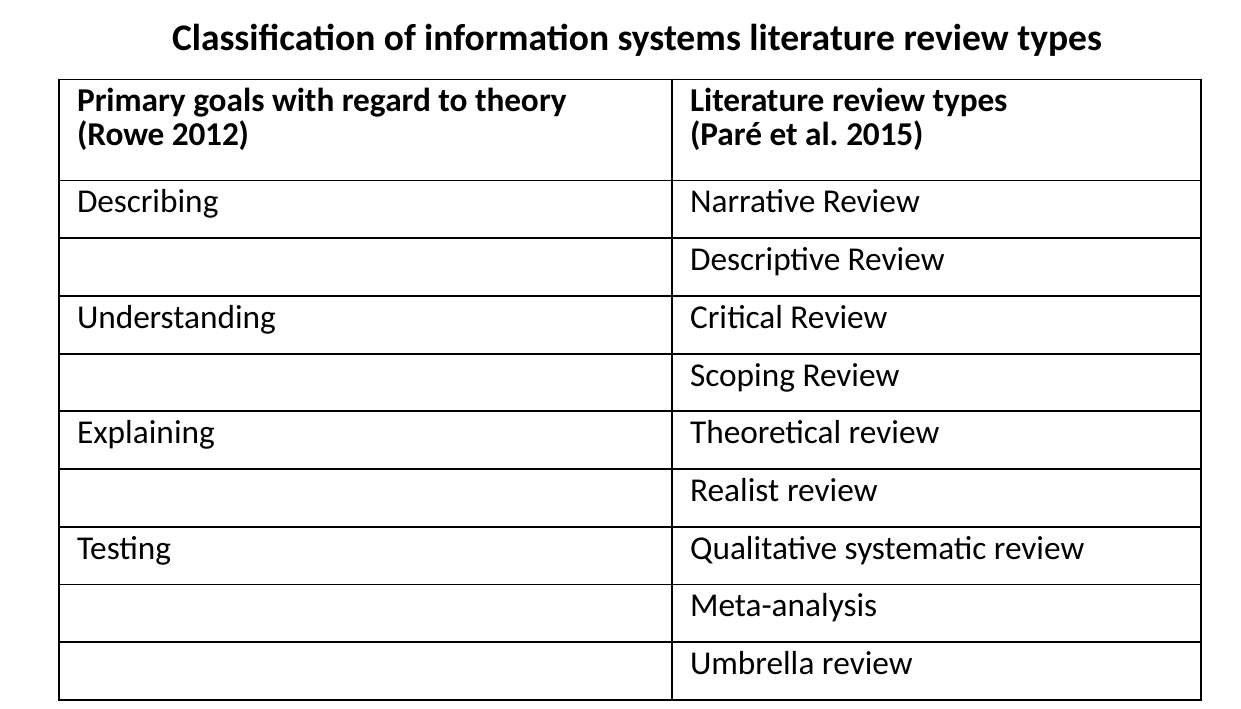

Classification of information systems literature review types
| Primary goals with regard to theory (Rowe 2012) | Literature review types (Paré et al. 2015) |
| --- | --- |
| Describing | Narrative Review |
|  | Descriptive Review |
| Understanding | Critical Review |
|  | Scoping Review |
| Explaining | Theoretical review |
|  | Realist review |
| Testing | Qualitative systematic review |
|  | Meta-analysis |
|  | Umbrella review |